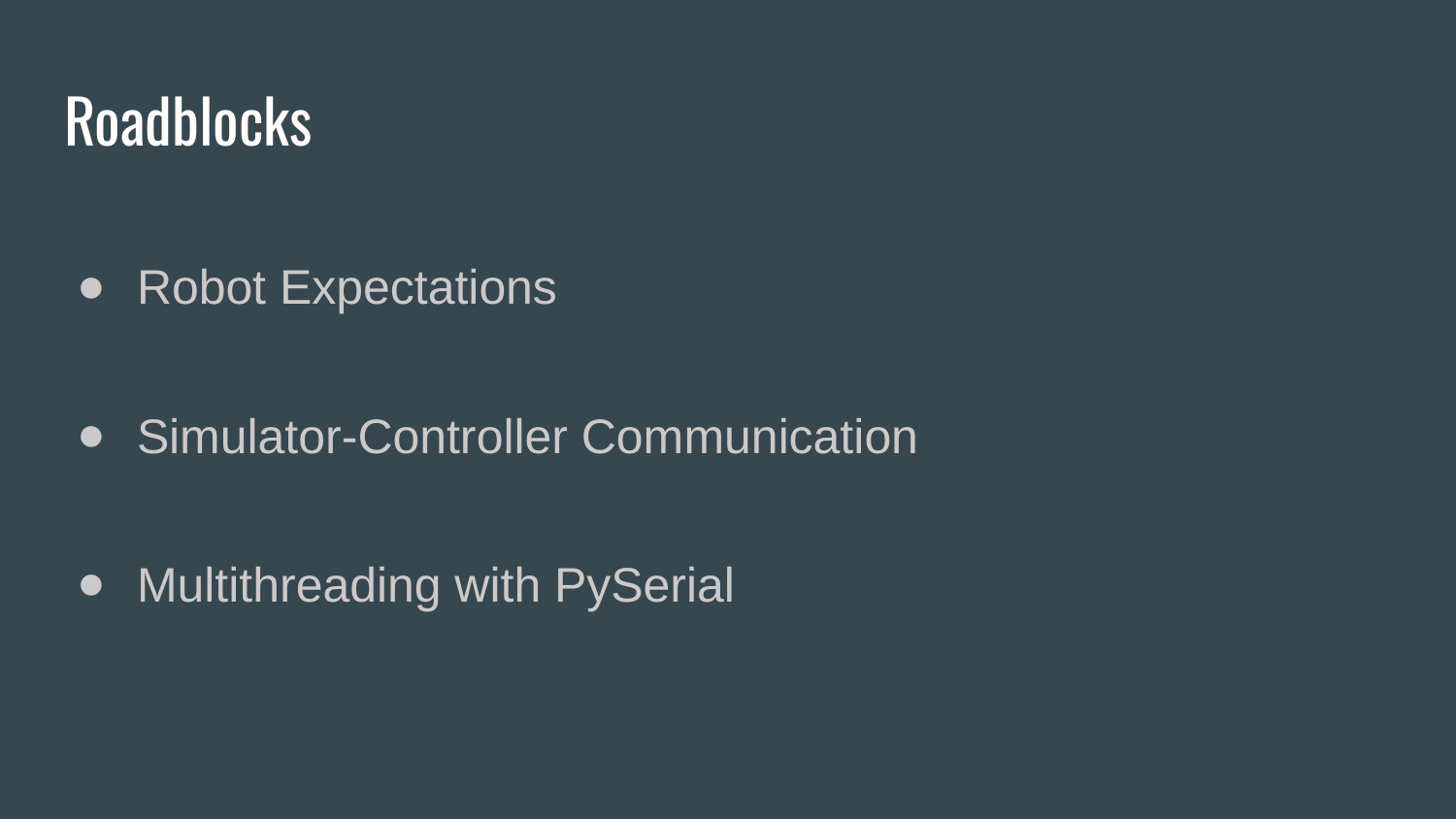

# Roadblocks
Robot Expectations
Simulator-Controller Communication
Multithreading with PySerial